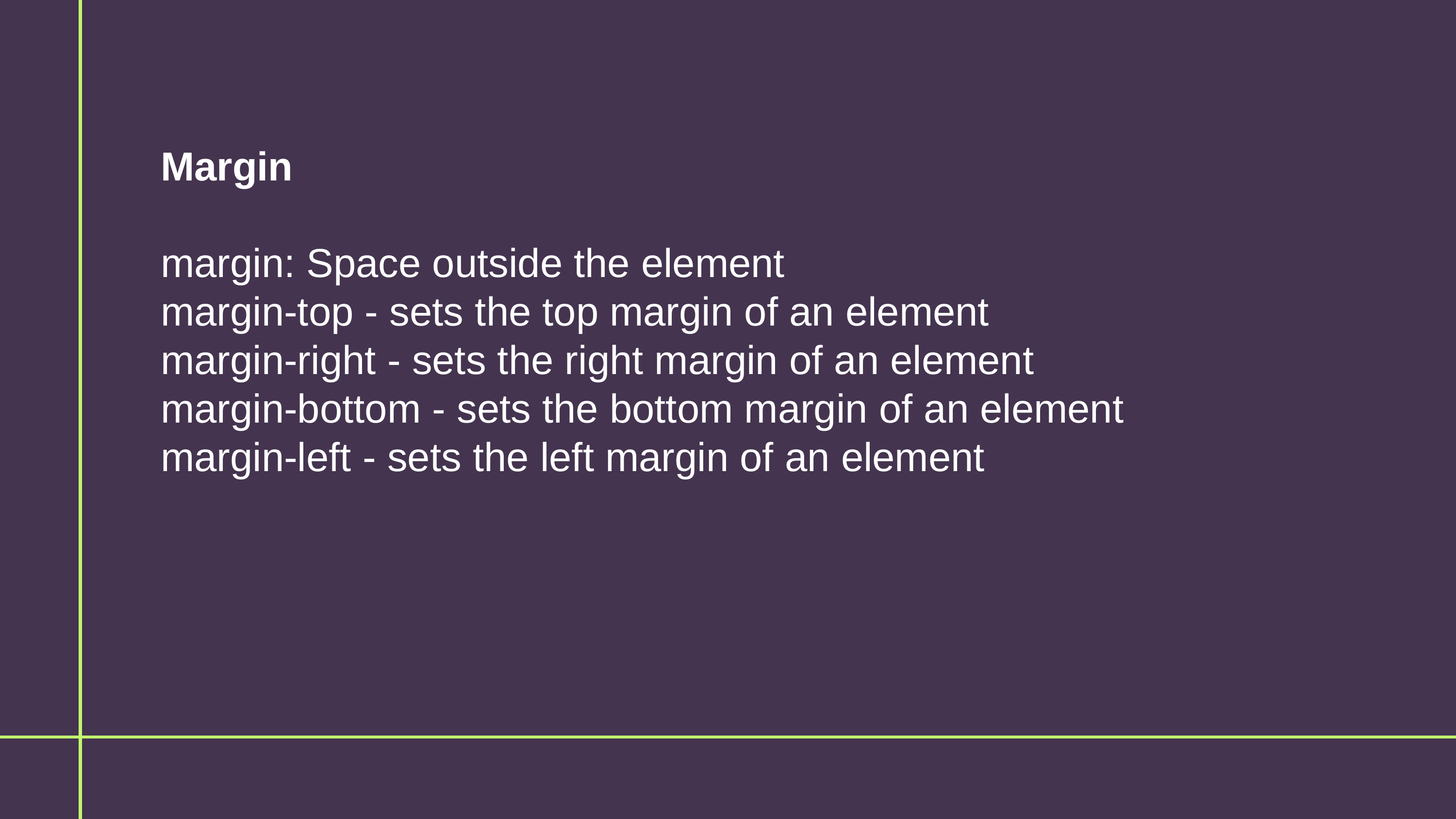

Margin

margin: Space outside the element
margin-top - sets the top margin of an element
margin-right - sets the right margin of an element
margin-bottom - sets the bottom margin of an element
margin-left - sets the left margin of an element